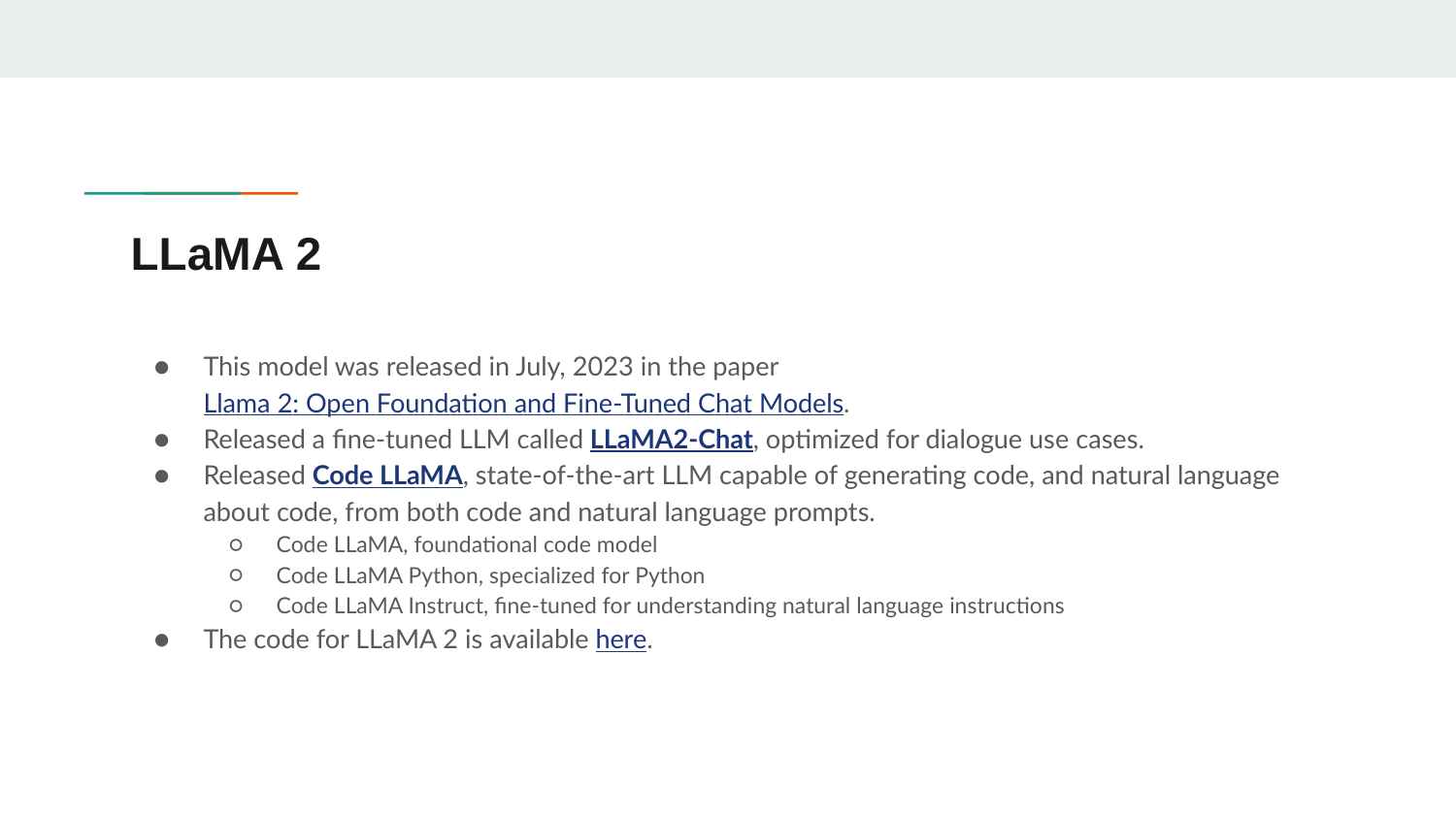

# LLaMA 2
This model was released in July, 2023 in the paper Llama 2: Open Foundation and Fine-Tuned Chat Models.
Released a fine-tuned LLM called LLaMA2-Chat, optimized for dialogue use cases.
Released Code LLaMA, state-of-the-art LLM capable of generating code, and natural language about code, from both code and natural language prompts.
Code LLaMA, foundational code model
Code LLaMA Python, specialized for Python
Code LLaMA Instruct, fine-tuned for understanding natural language instructions
The code for LLaMA 2 is available here.